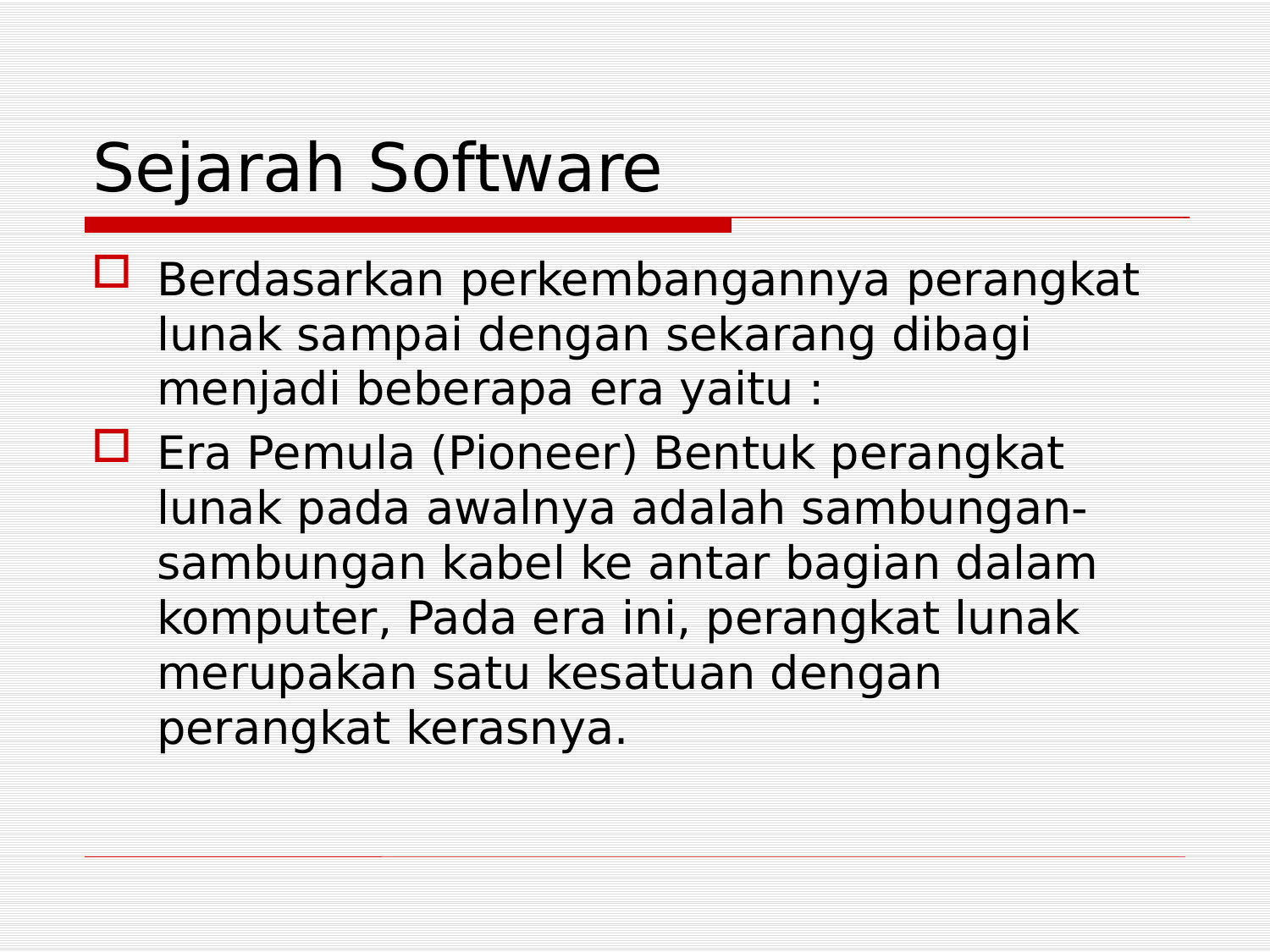

# Sejarah Software
Berdasarkan perkembangannya perangkat lunak sampai dengan sekarang dibagi menjadi beberapa era yaitu :
Era Pemula (Pioneer) Bentuk perangkat lunak pada awalnya adalah sambungan-sambungan kabel ke antar bagian dalam komputer, Pada era ini, perangkat lunak merupakan satu kesatuan dengan perangkat kerasnya.